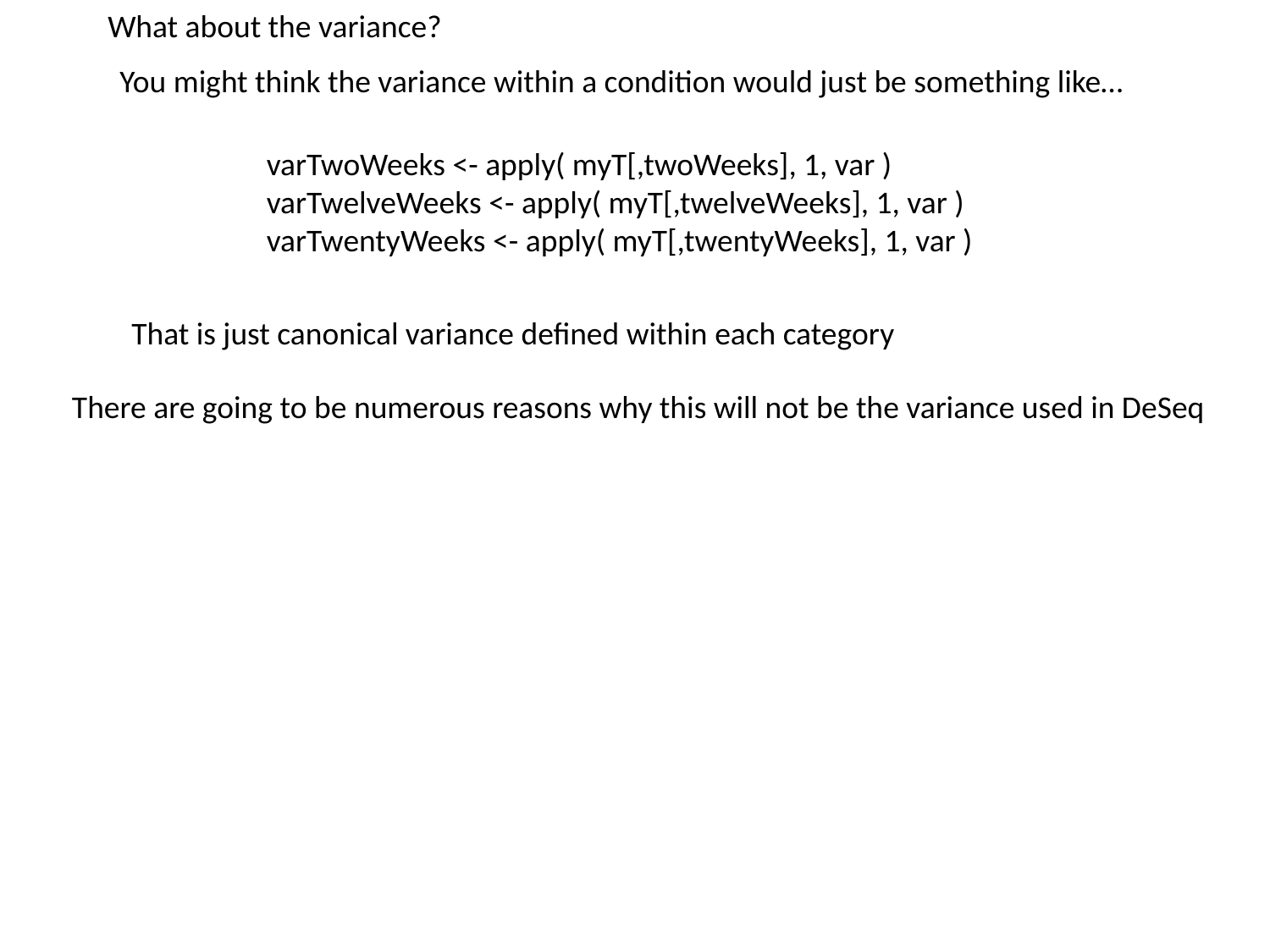

What about the variance?
You might think the variance within a condition would just be something like…
varTwoWeeks <- apply( myT[,twoWeeks], 1, var )
varTwelveWeeks <- apply( myT[,twelveWeeks], 1, var )
varTwentyWeeks <- apply( myT[,twentyWeeks], 1, var )

That is just canonical variance defined within each category
There are going to be numerous reasons why this will not be the variance used in DeSeq